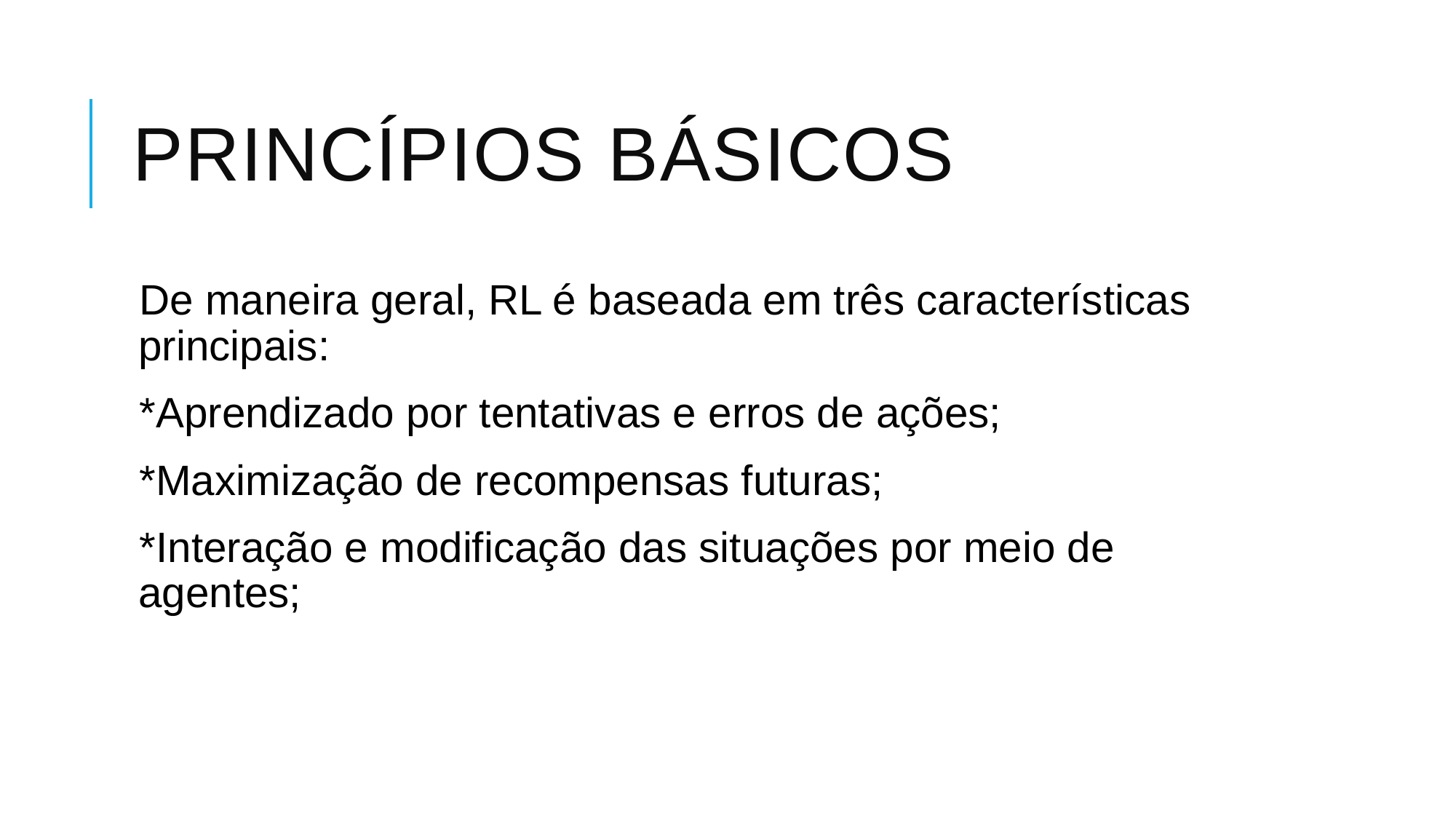

# Princípios básicos
De maneira geral, RL é baseada em três características principais:
*Aprendizado por tentativas e erros de ações;
*Maximização de recompensas futuras;
*Interação e modificação das situações por meio de agentes;